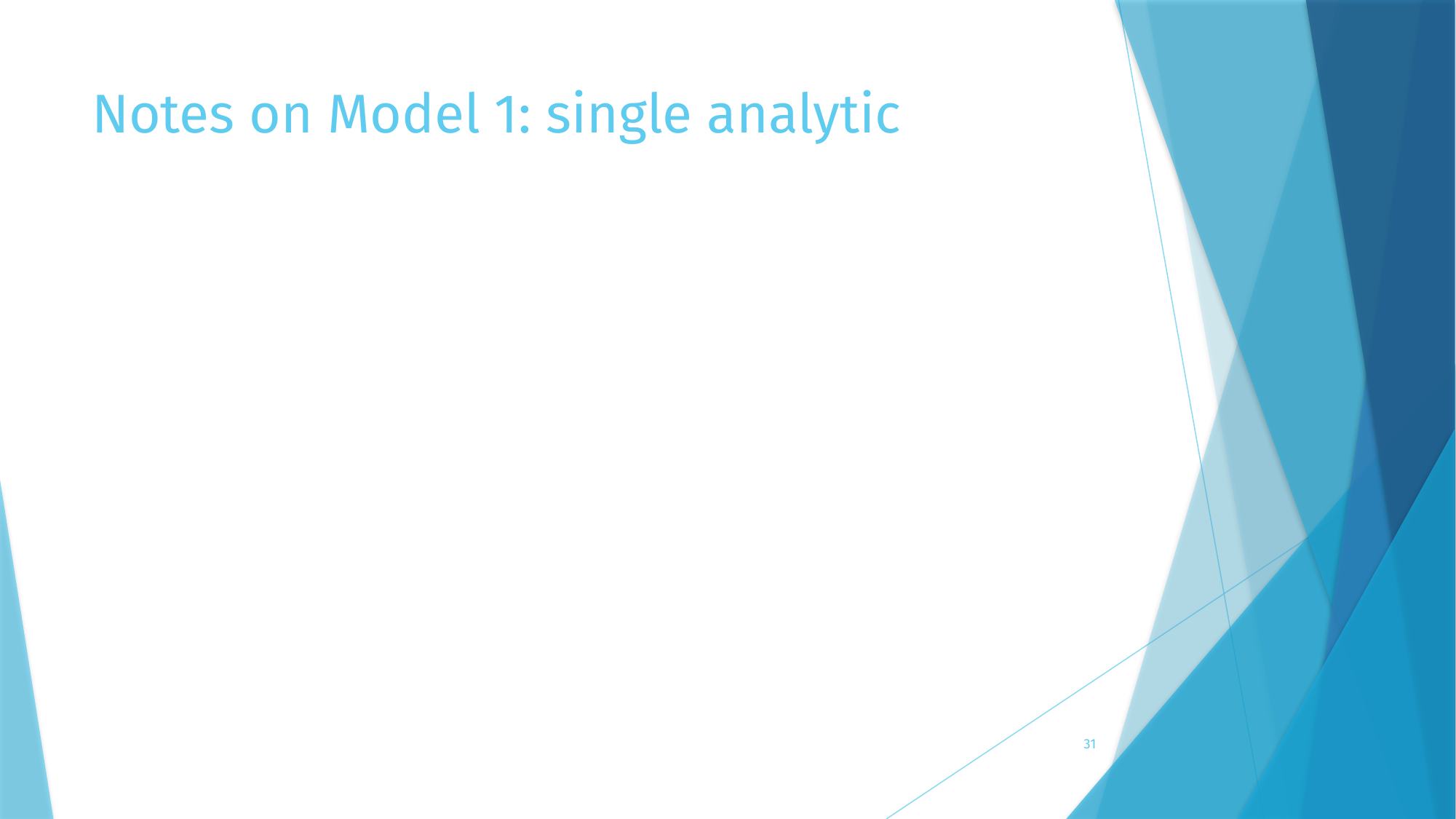

# Notes on Model 1: single analytic

31